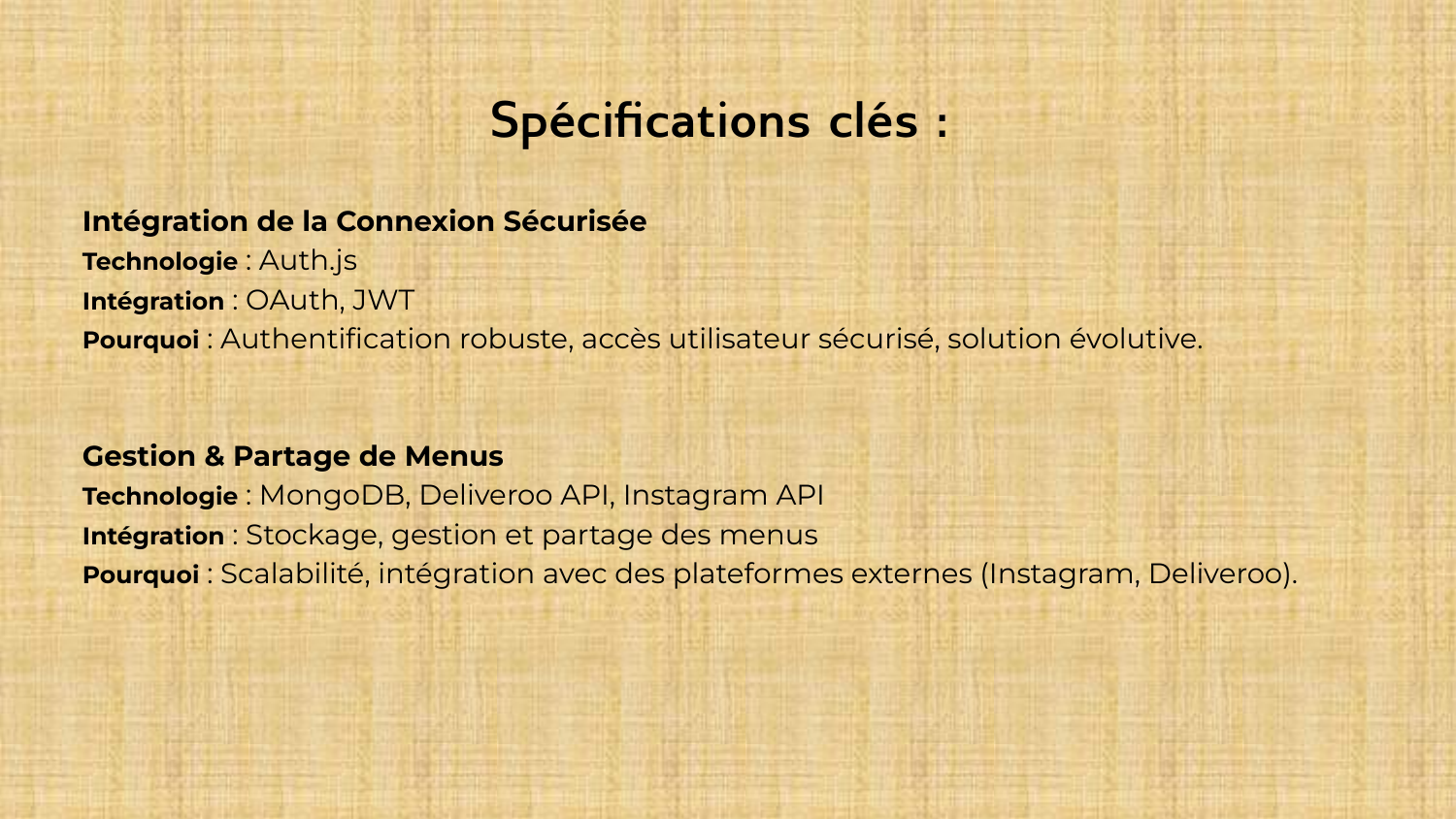

# Spécifications clés :
Intégration de la Connexion Sécurisée
Technologie : Auth.js
Intégration : OAuth, JWT
Pourquoi : Authentification robuste, accès utilisateur sécurisé, solution évolutive.

Gestion & Partage de Menus
Technologie : MongoDB, Deliveroo API, Instagram API
Intégration : Stockage, gestion et partage des menus
Pourquoi : Scalabilité, intégration avec des plateformes externes (Instagram, Deliveroo).